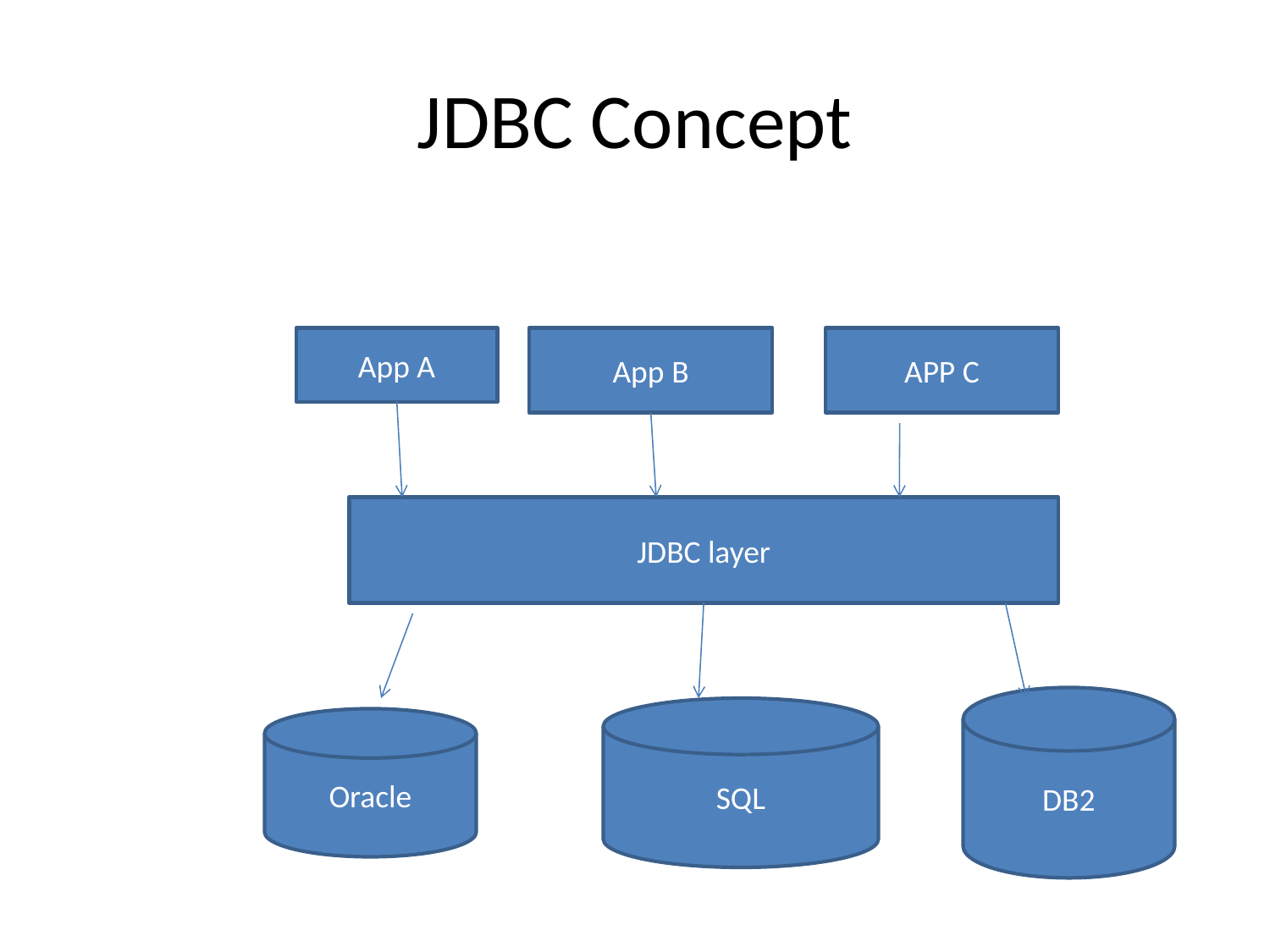

# JDBC Concept

App A
App B
APP C
JDBC layer
DB2
SQL
Oracle